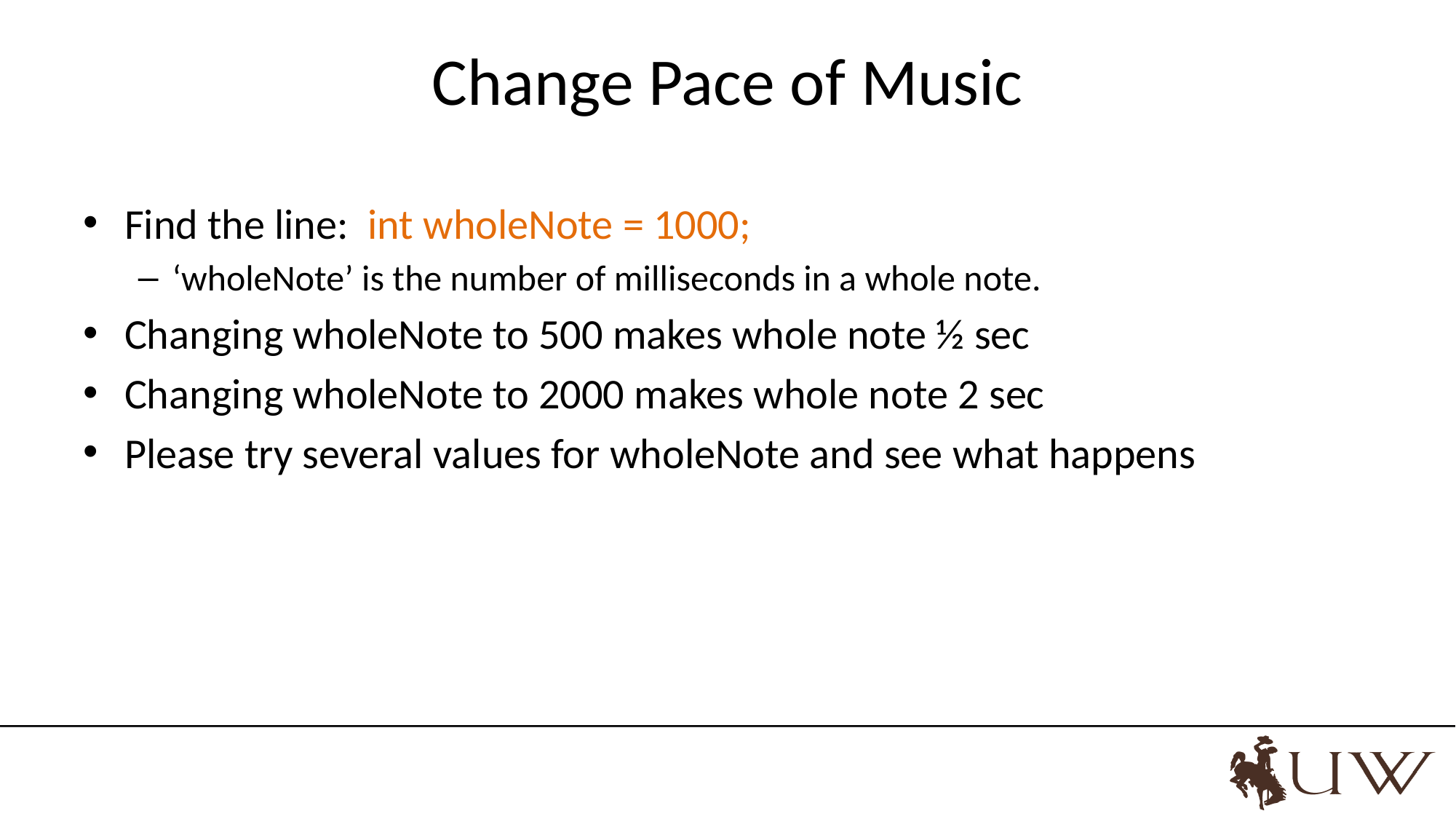

# Change Pace of Music
Find the line:  int wholeNote = 1000;
‘wholeNote’ is the number of milliseconds in a whole note.
Changing wholeNote to 500 makes whole note ½ sec
Changing wholeNote to 2000 makes whole note 2 sec
Please try several values for wholeNote and see what happens